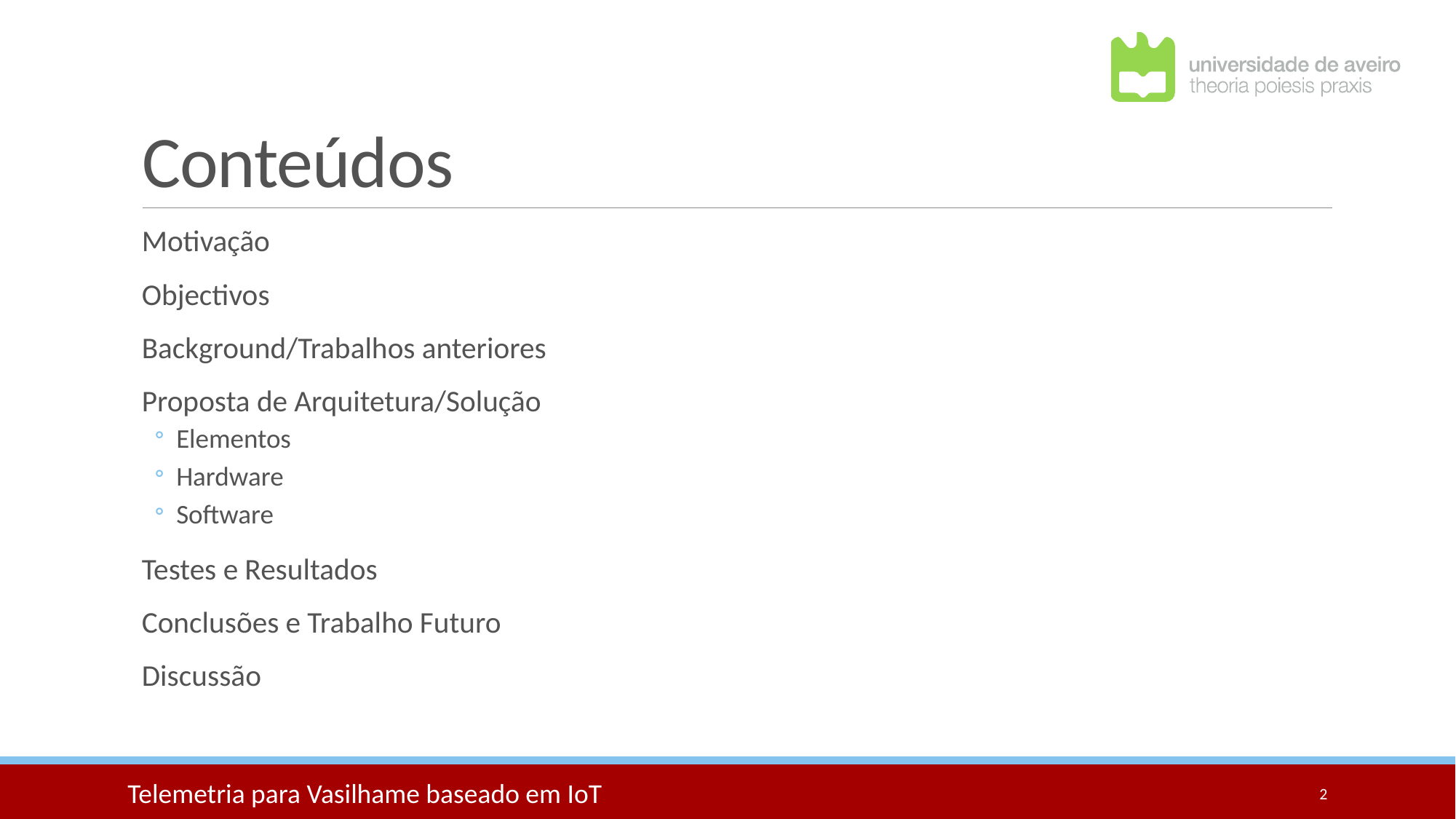

# Conteúdos
Motivação
Objectivos
Background/Trabalhos anteriores
Proposta de Arquitetura/Solução
Elementos
Hardware
Software
Testes e Resultados
Conclusões e Trabalho Futuro
Discussão

2